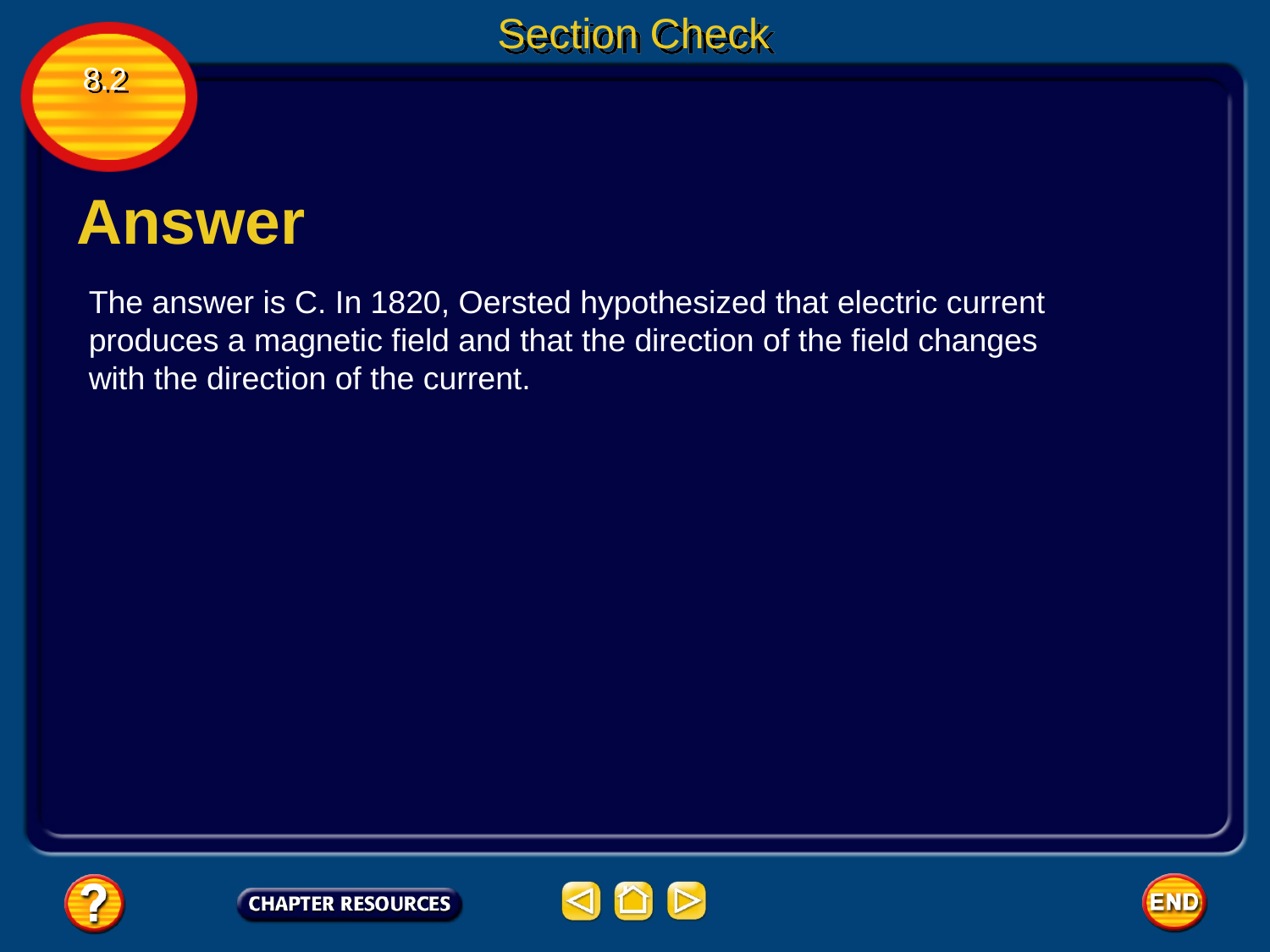

Section Check
8.2
Answer
The answer is C. In 1820, Oersted hypothesized that electric current produces a magnetic field and that the direction of the field changes with the direction of the current.